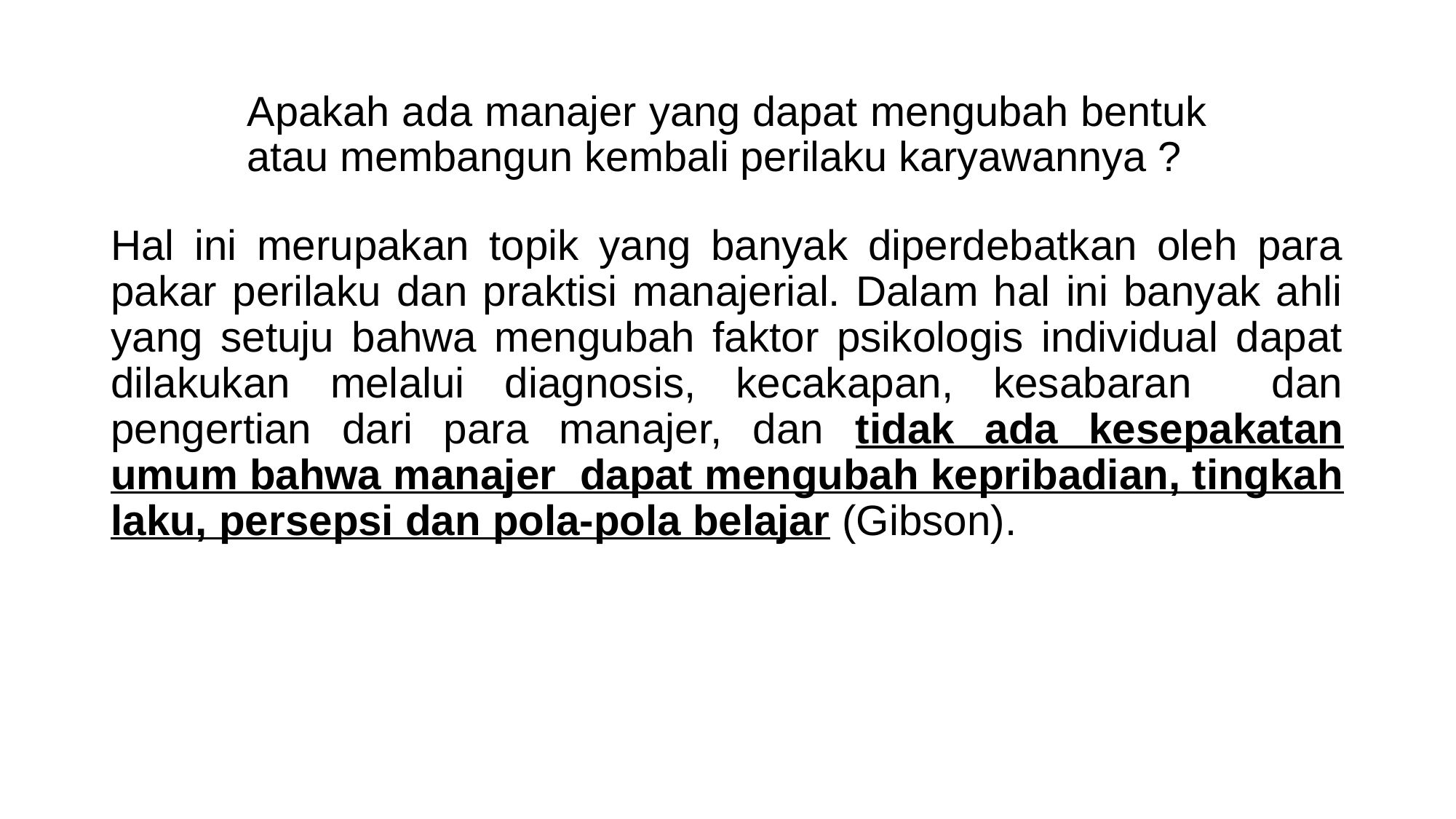

# Apakah ada manajer yang dapat mengubah bentuk atau membangun kembali perilaku karyawannya ?
Hal ini merupakan topik yang banyak diperdebatkan oleh para pakar perilaku dan praktisi manajerial. Dalam hal ini banyak ahli yang setuju bahwa mengubah faktor psikologis individual dapat dilakukan melalui diagnosis, kecakapan, kesabaran  dan pengertian dari para manajer, dan tidak ada kesepakatan umum bahwa manajer  dapat mengubah kepribadian, tingkah laku, persepsi dan pola-pola belajar (Gibson).